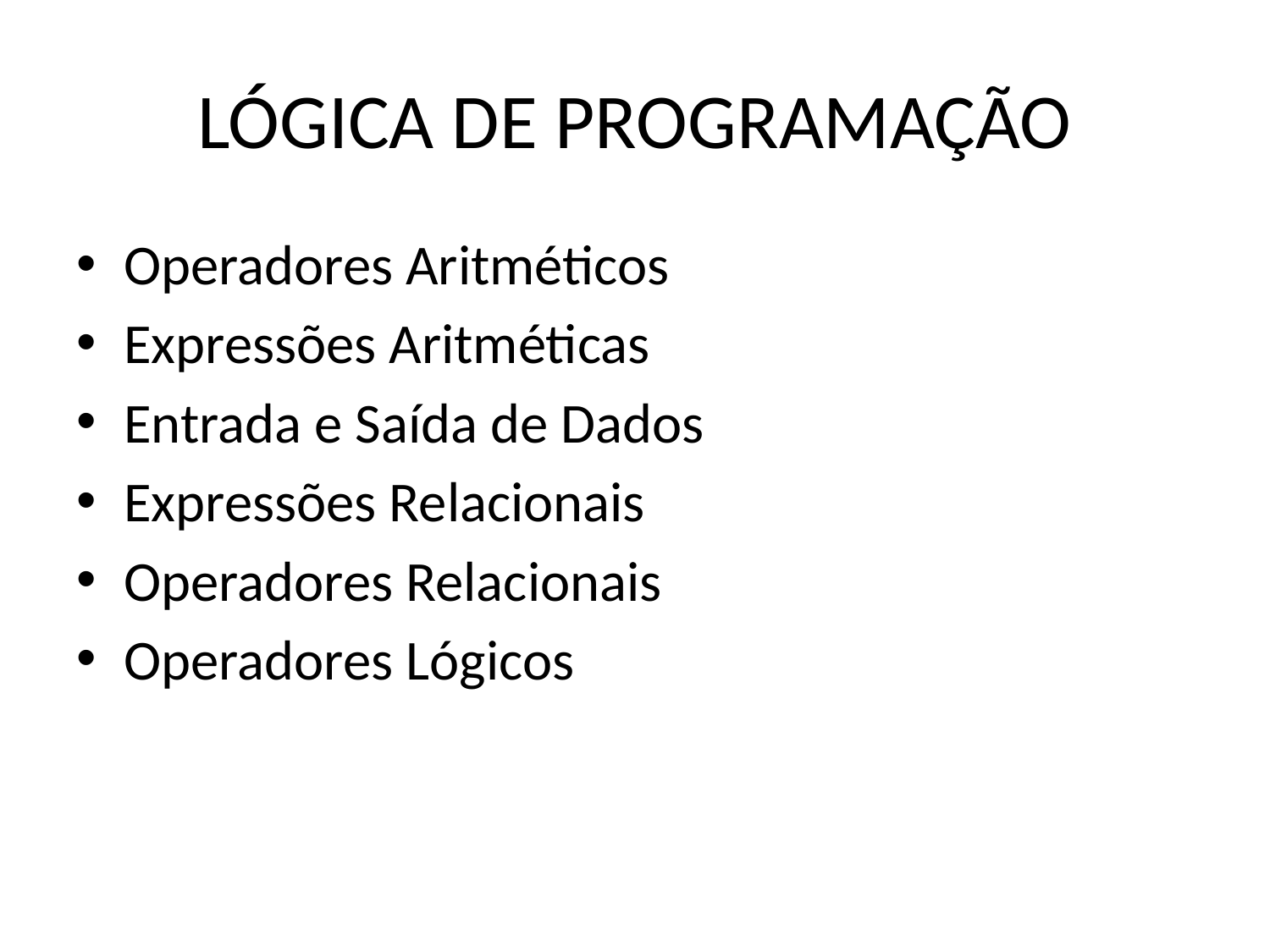

# LÓGICA DE PROGRAMAÇÃO
Operadores Aritméticos
Expressões Aritméticas
Entrada e Saída de Dados
Expressões Relacionais
Operadores Relacionais
Operadores Lógicos